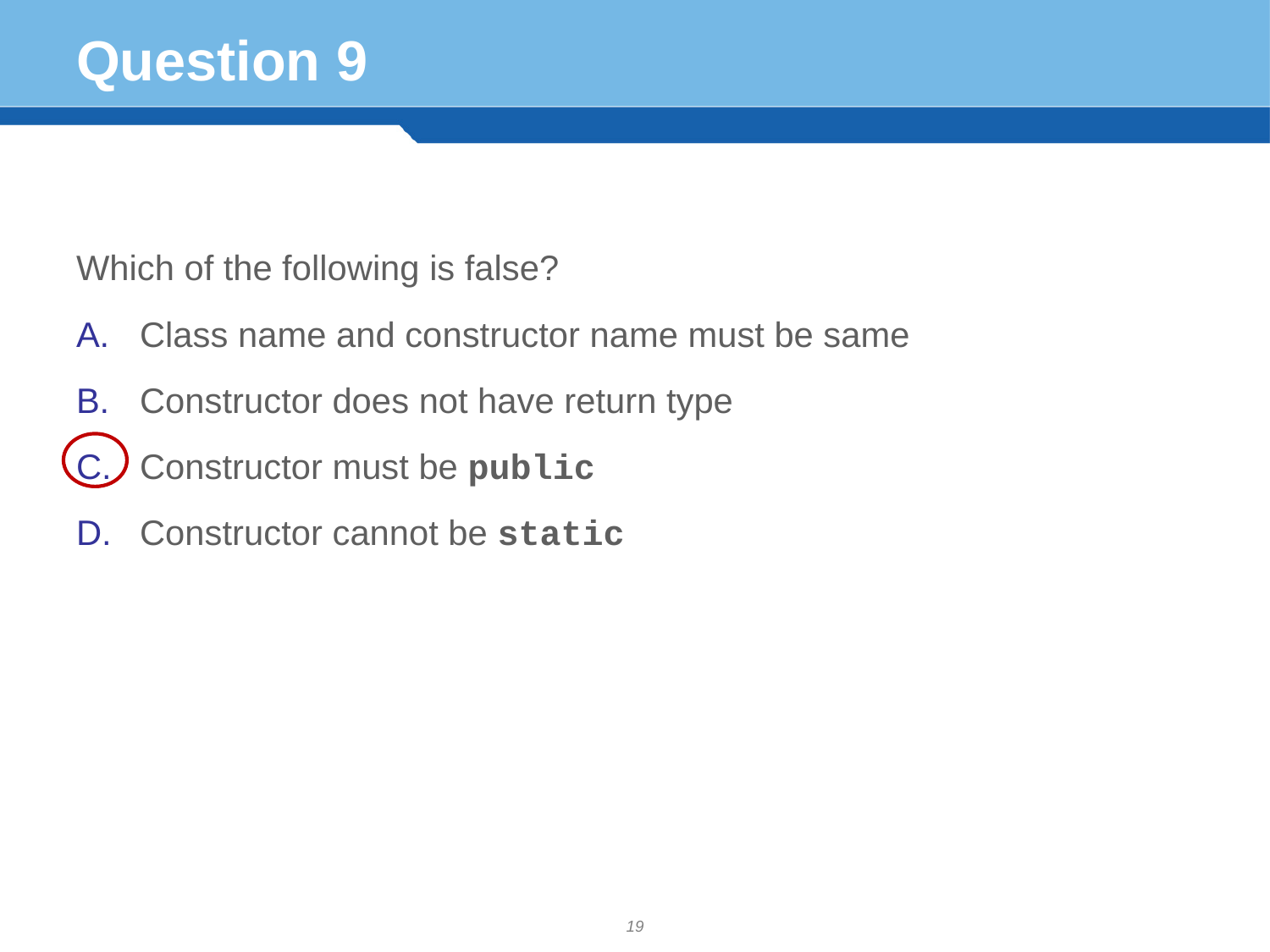

# Question 9
Which of the following is false?
Class name and constructor name must be same
Constructor does not have return type
Constructor must be public
Constructor cannot be static

19